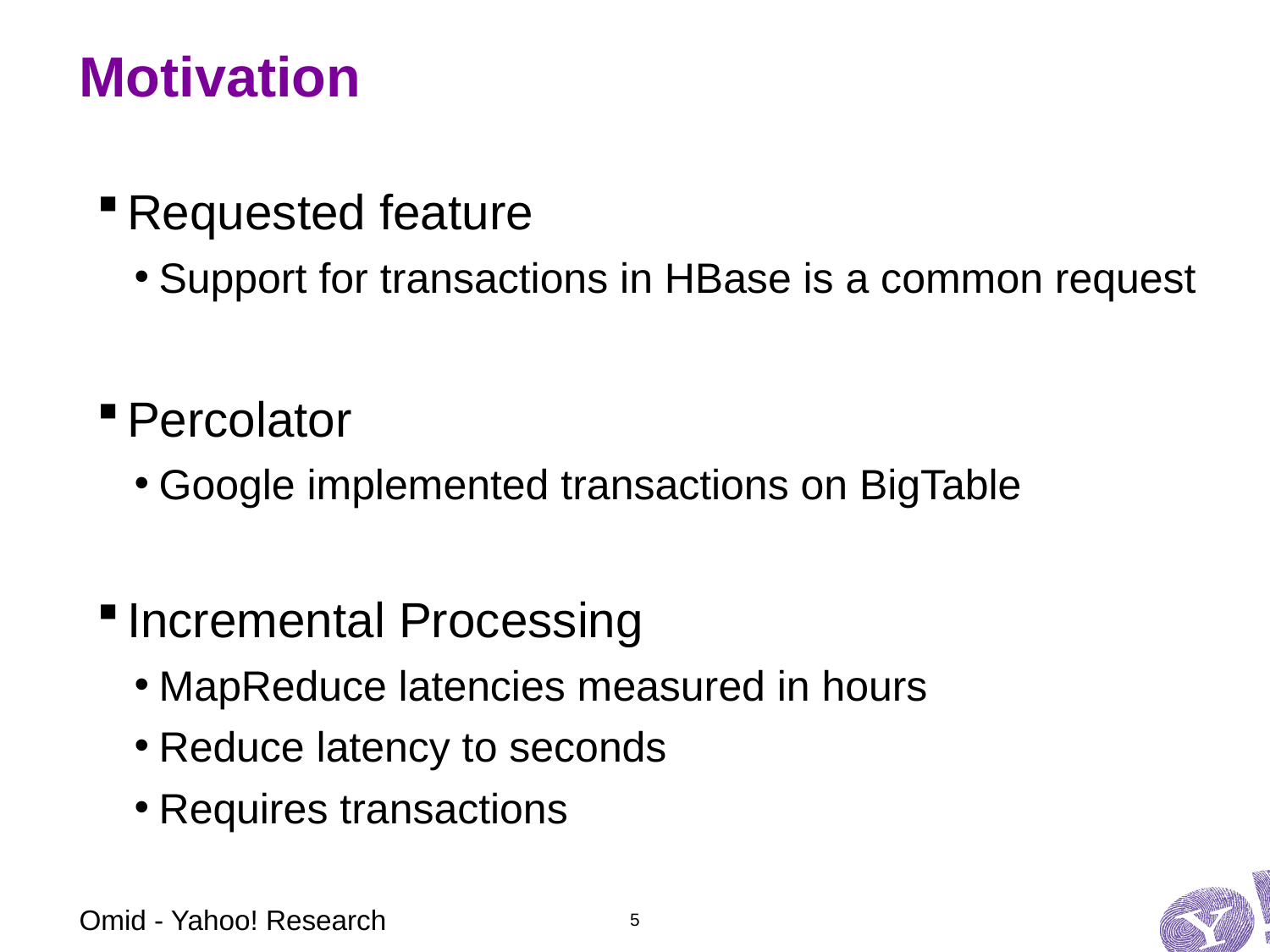

# Motivation
Requested feature
Support for transactions in HBase is a common request

Percolator
Google implemented transactions on BigTable

Incremental Processing
MapReduce latencies measured in hours
Reduce latency to seconds
Requires transactions
Omid - Yahoo! Research
5